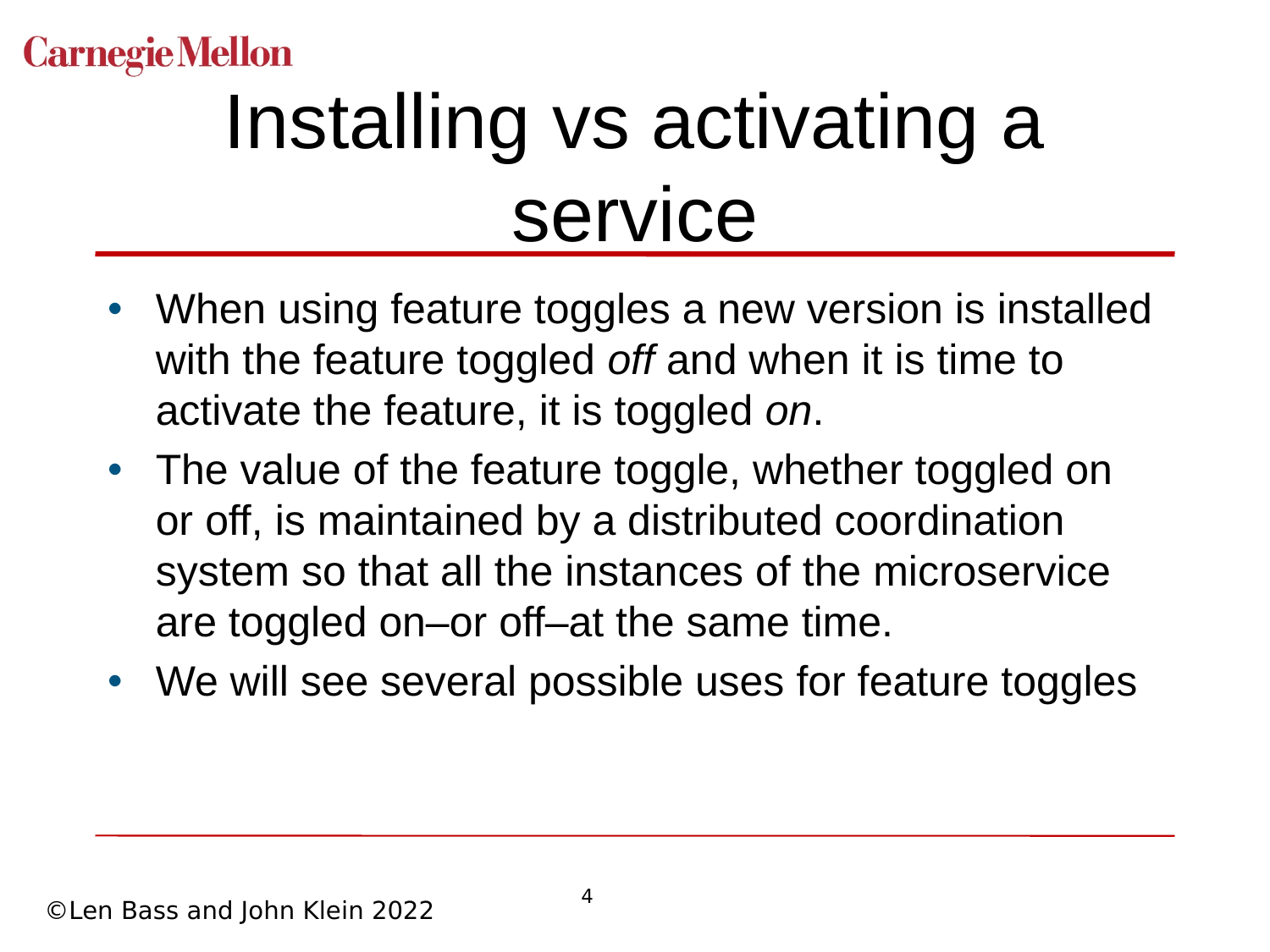

# Installing vs activating a service
When using feature toggles a new version is installed with the feature toggled off and when it is time to activate the feature, it is toggled on.
The value of the feature toggle, whether toggled on or off, is maintained by a distributed coordination system so that all the instances of the microservice are toggled on–or off–at the same time.
We will see several possible uses for feature toggles